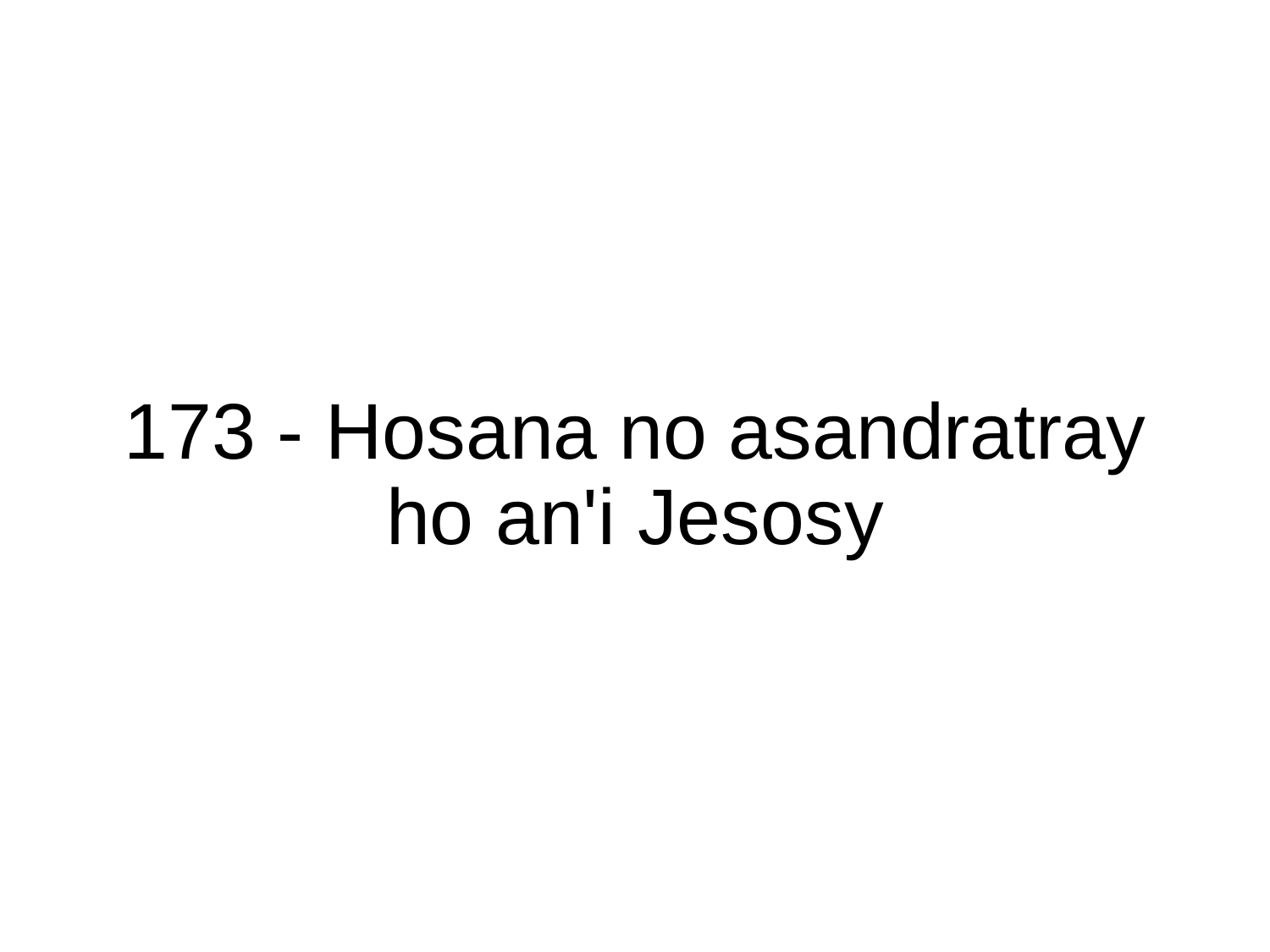

173 - Hosana no asandratray ho an'i Jesosy